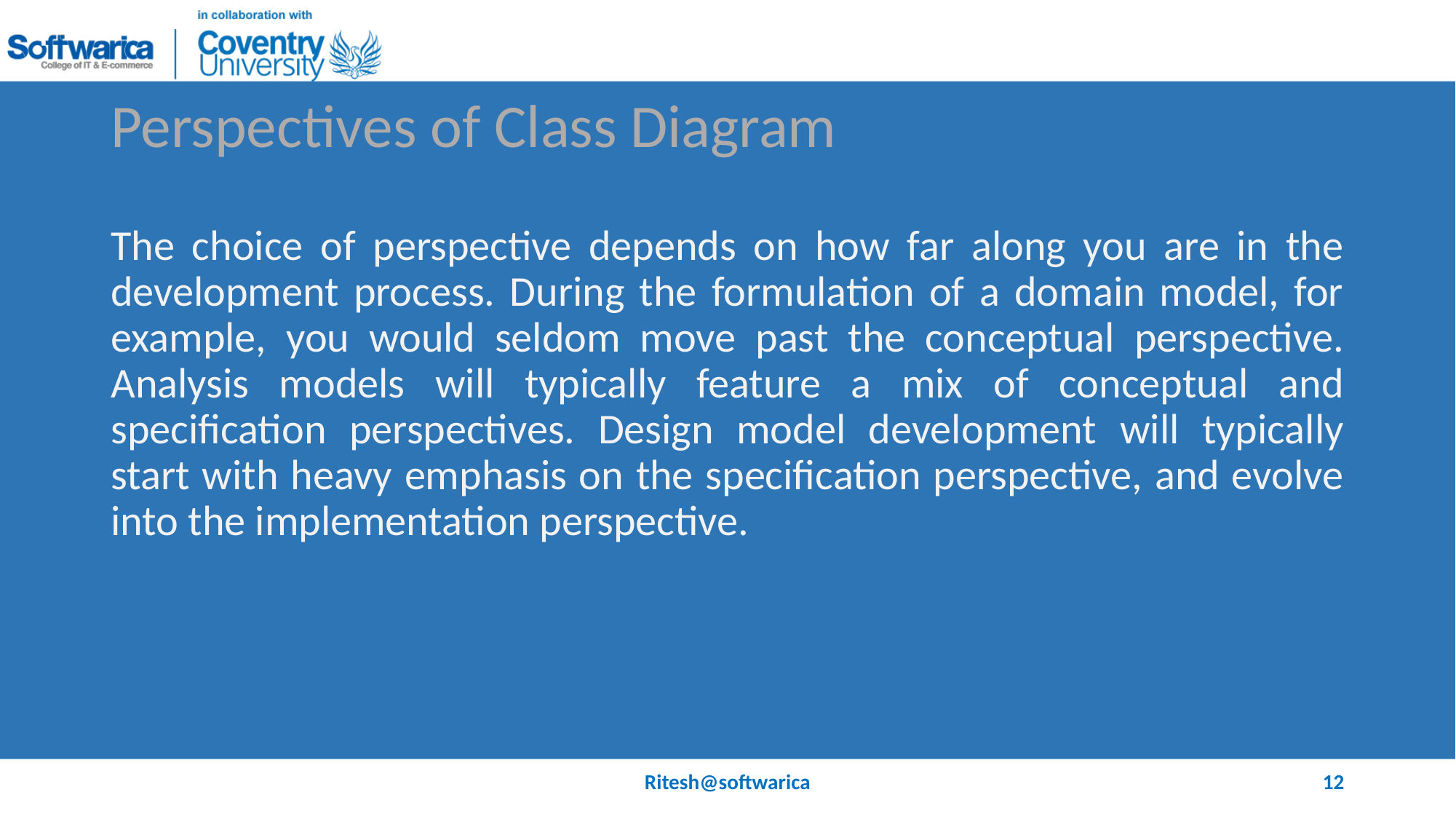

# Perspectives of Class Diagram
The choice of perspective depends on how far along you are in the development process. During the formulation of a domain model, for example, you would seldom move past the conceptual perspective. Analysis models will typically feature a mix of conceptual and specification perspectives. Design model development will typically start with heavy emphasis on the specification perspective, and evolve into the implementation perspective.
Ritesh@softwarica
12